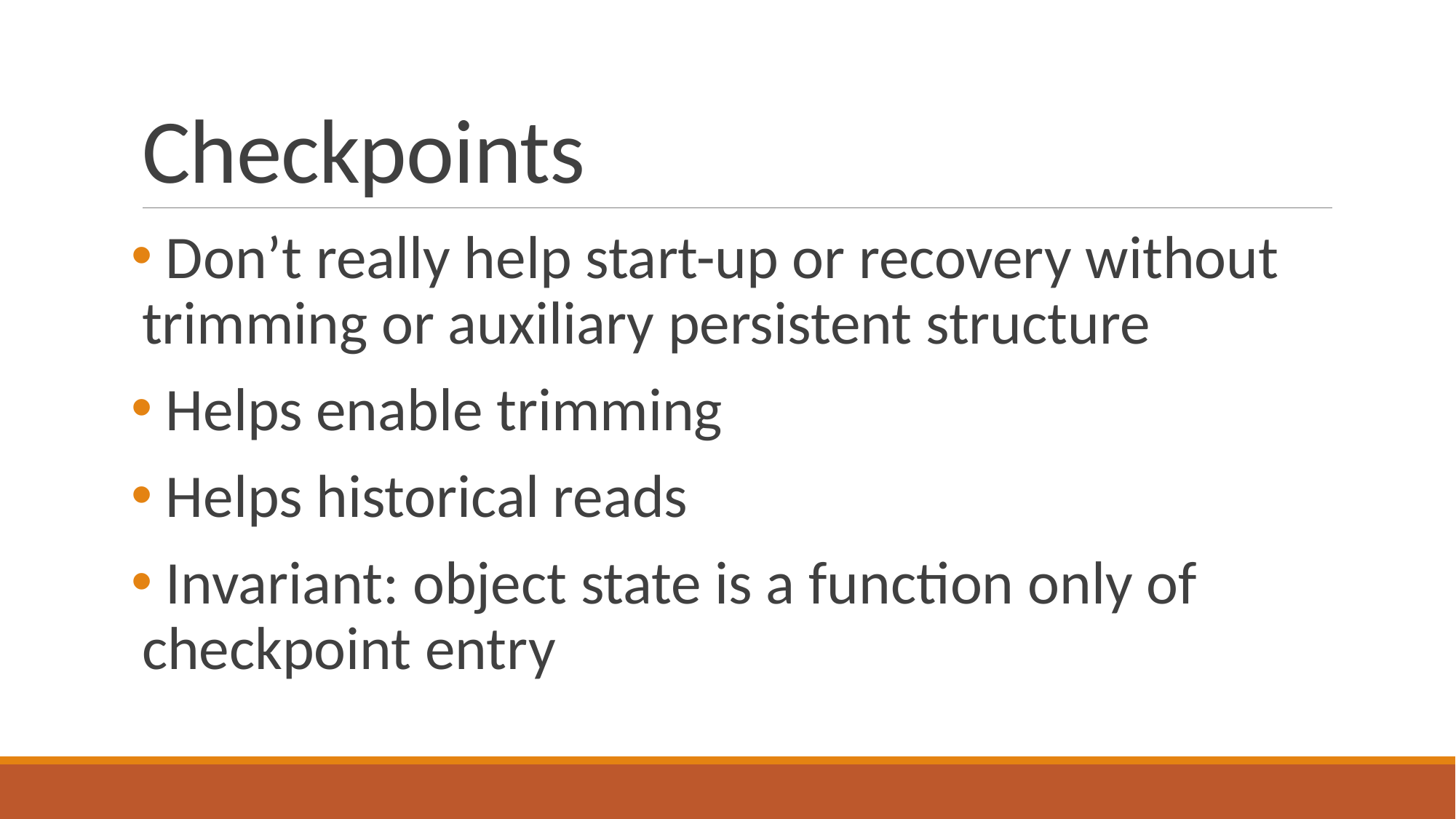

# Checkpoints
 Don’t really help start-up or recovery without trimming or auxiliary persistent structure
 Helps enable trimming
 Helps historical reads
 Invariant: object state is a function only of checkpoint entry